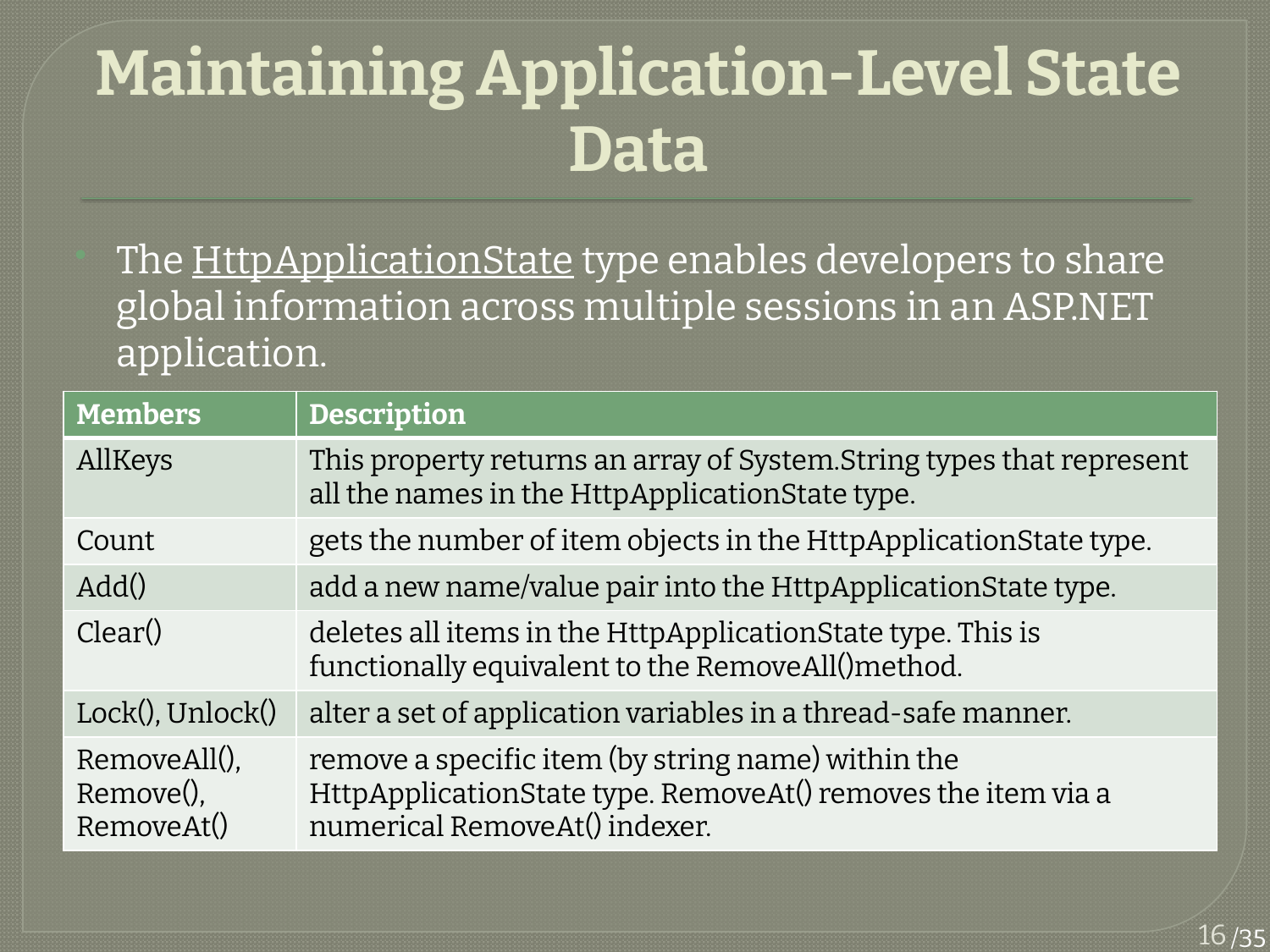

# Maintaining Application-Level State Data
The HttpApplicationState type enables developers to share global information across multiple sessions in an ASP.NET application.

| Members | Description |
| --- | --- |
| AllKeys | This property returns an array of System.String types that represent all the names in the HttpApplicationState type. |
| Count | gets the number of item objects in the HttpApplicationState type. |
| Add() | add a new name/value pair into the HttpApplicationState type. |
| Clear() | deletes all items in the HttpApplicationState type. This is functionally equivalent to the RemoveAll()method. |
| Lock(), Unlock() | alter a set of application variables in a thread-safe manner. |
| RemoveAll(), Remove(), RemoveAt() | remove a specific item (by string name) within the HttpApplicationState type. RemoveAt() removes the item via a numerical RemoveAt() indexer. |
16